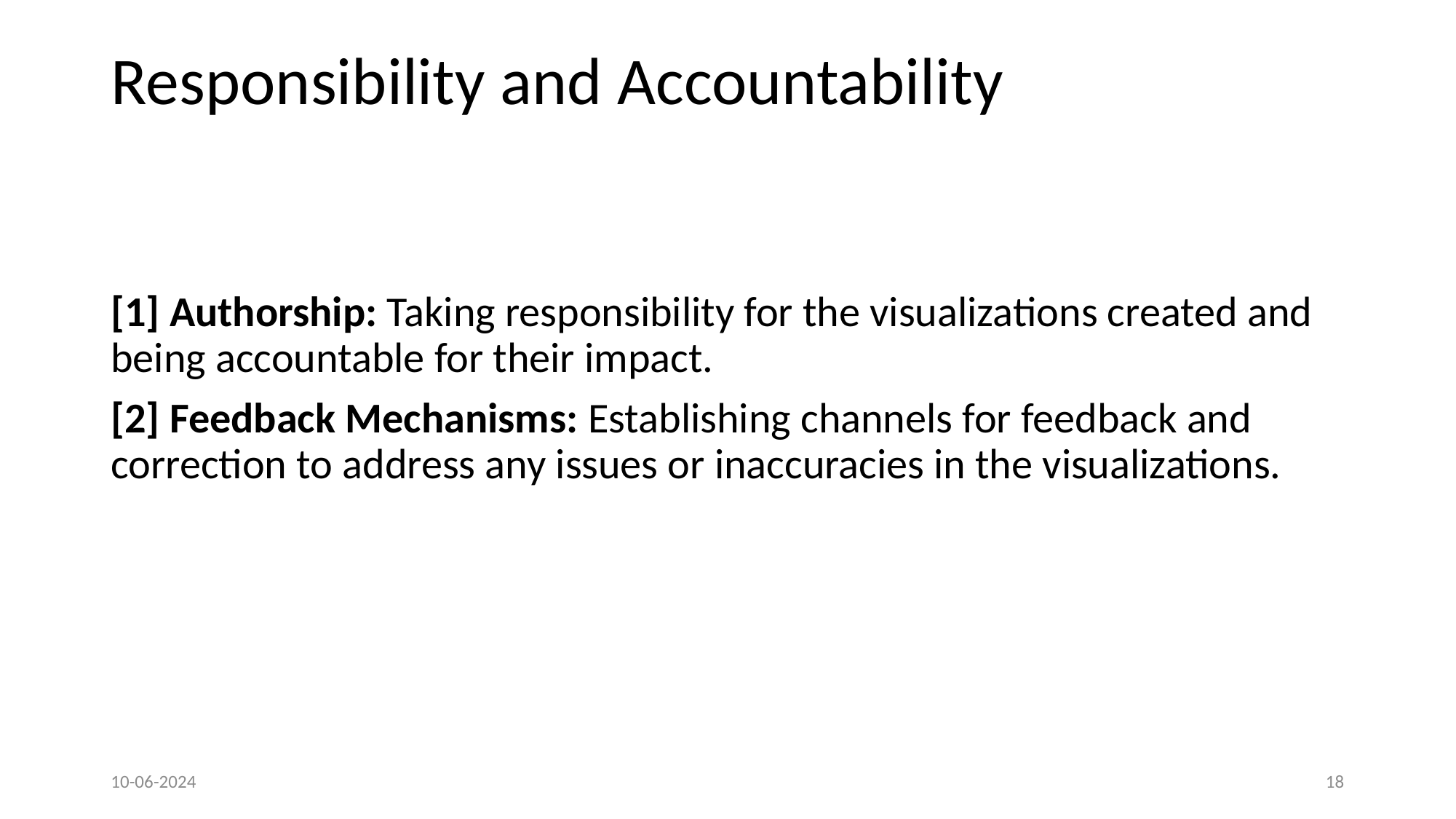

# Responsibility and Accountability

[1] Authorship: Taking responsibility for the visualizations created and being accountable for their impact.
[2] Feedback Mechanisms: Establishing channels for feedback and correction to address any issues or inaccuracies in the visualizations.

10-06-2024
18